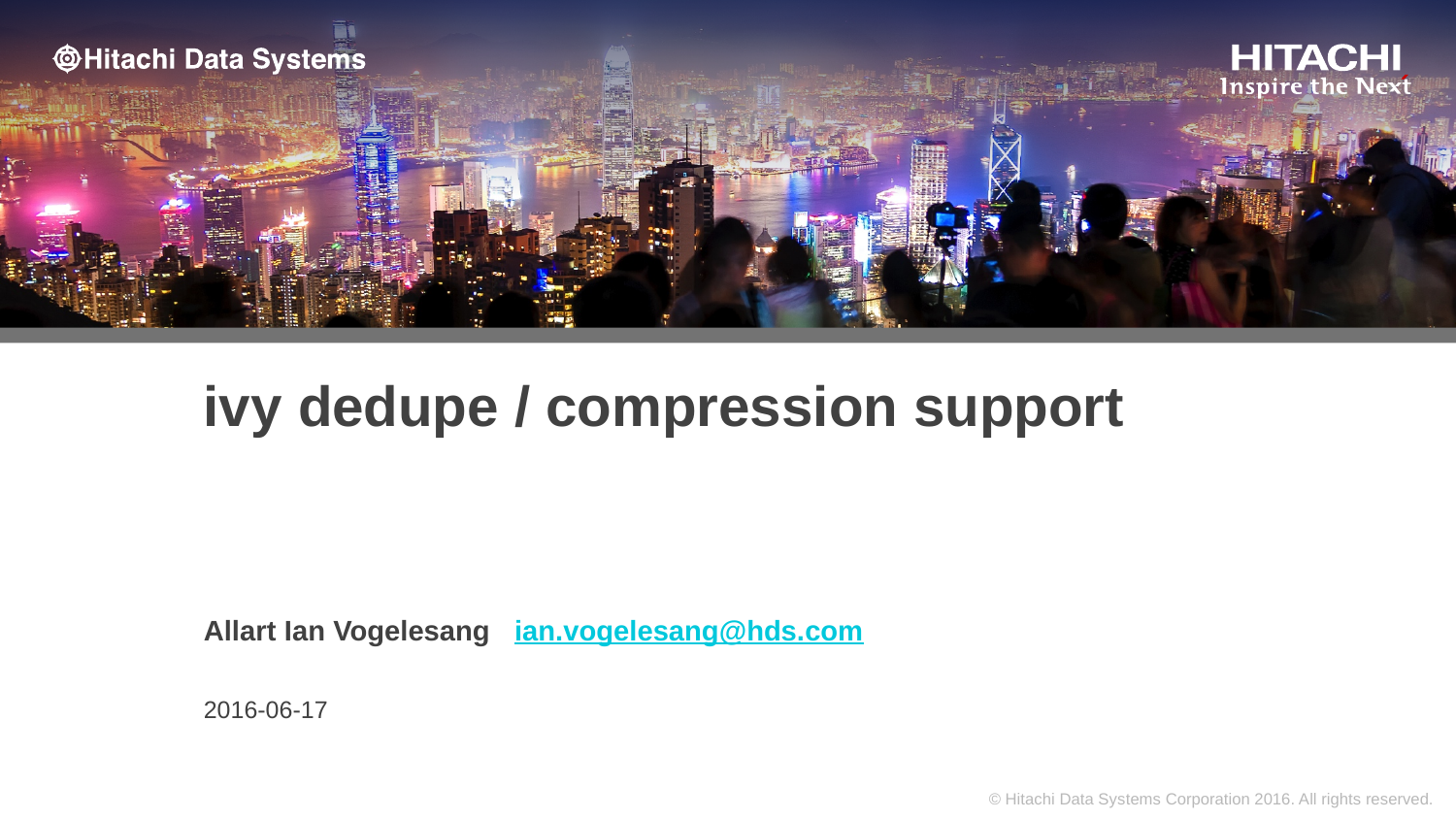

# ivy dedupe / compression support
Allart Ian Vogelesang   ian.vogelesang@hds.com
2016-06-17